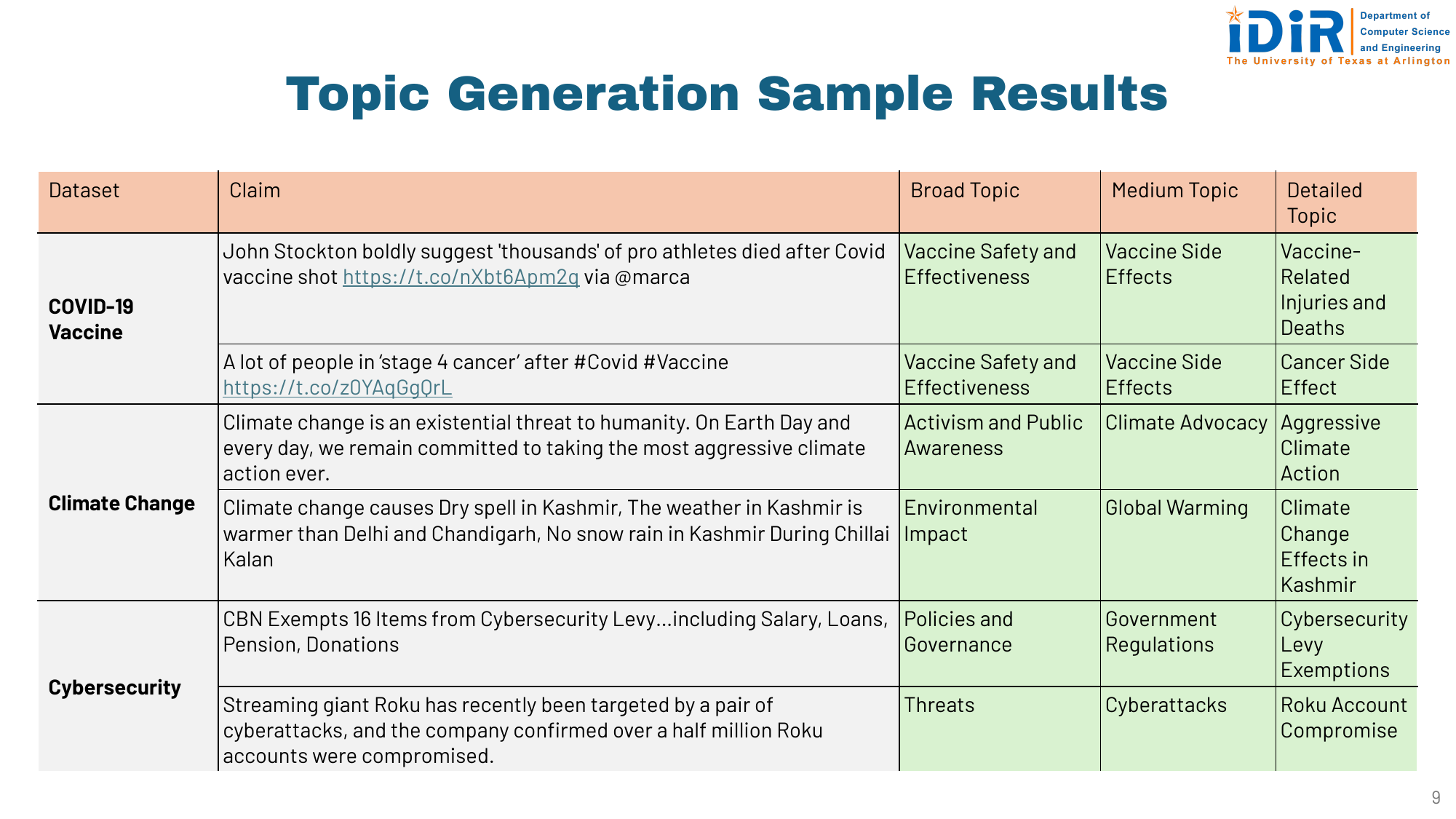

Topic Generation Sample Results
| Dataset | Claim | Broad Topic | Medium Topic | Detailed Topic |
| --- | --- | --- | --- | --- |
| COVID-19 Vaccine | John Stockton boldly suggest 'thousands' of pro athletes died after Covid vaccine shot https://t.co/nXbt6Apm2q via @marca | Vaccine Safety and Effectiveness | Vaccine Side Effects | Vaccine-Related Injuries and Deaths |
|  | A lot of people in ‘stage 4 cancer’ after #Covid #Vaccine https://t.co/z0YAqGgQrL | Vaccine Safety and Effectiveness | Vaccine Side Effects | Cancer Side Effect |
| Climate Change | Climate change is an existential threat to humanity. On Earth Day and every day, we remain committed to taking the most aggressive climate action ever. | Activism and Public Awareness | Climate Advocacy | Aggressive Climate Action |
|  | Climate change causes Dry spell in Kashmir, The weather in Kashmir is warmer than Delhi and Chandigarh, No snow rain in Kashmir During Chillai Kalan | Environmental Impact | Global Warming | Climate Change Effects in Kashmir |
| Cybersecurity | CBN Exempts 16 Items from Cybersecurity Levy…including Salary, Loans, Pension, Donations | Policies and Governance | Government Regulations | Cybersecurity Levy Exemptions |
|  | Streaming giant Roku has recently been targeted by a pair of cyberattacks, and the company confirmed over a half million Roku accounts were compromised. | Threats | Cyberattacks | Roku Account Compromise |
9